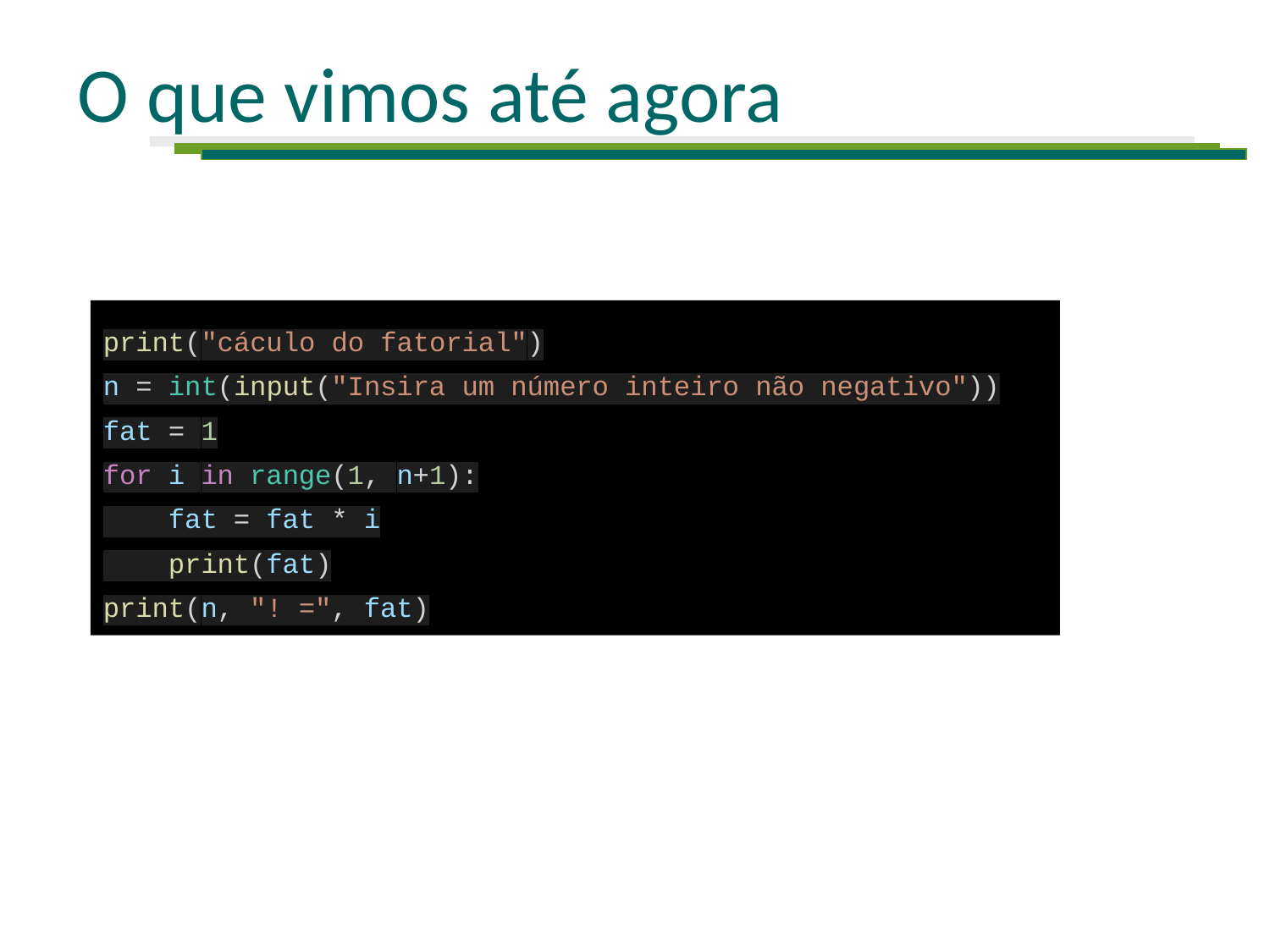

# O que vimos até agora
print("cáculo do fatorial")
n = int(input("Insira um número inteiro não negativo"))
fat = 1
for i in range(1, n+1):
    fat = fat * i
    print(fat)
print(n, "! =", fat)